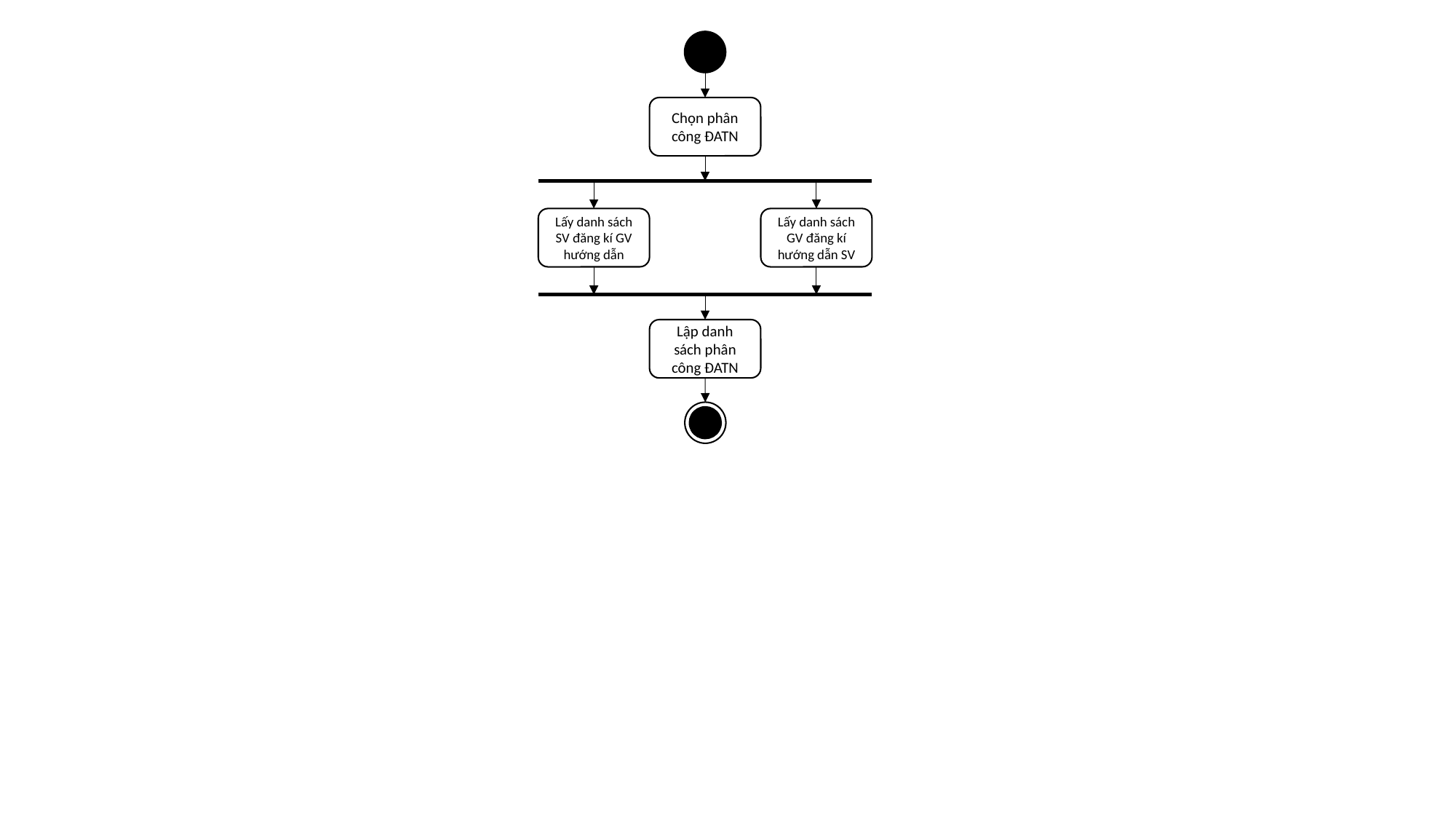

Chọn phân công ĐATN
Lấy danh sách SV đăng kí GV hướng dẫn
Lấy danh sách GV đăng kí hướng dẫn SV
Lập danh sách phân công ĐATN